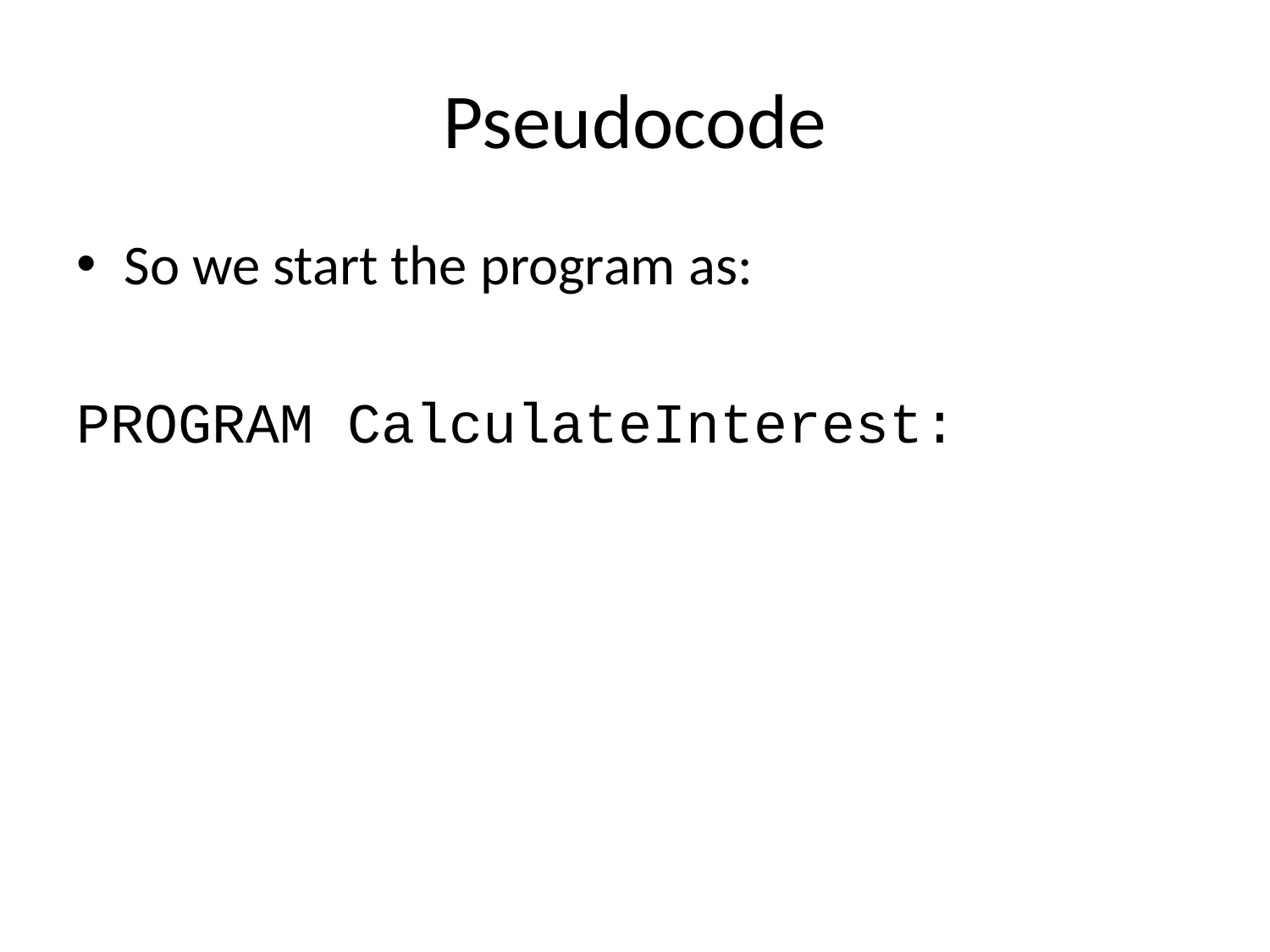

# Pseudocode
So we start the program as:

PROGRAM CalculateInterest: